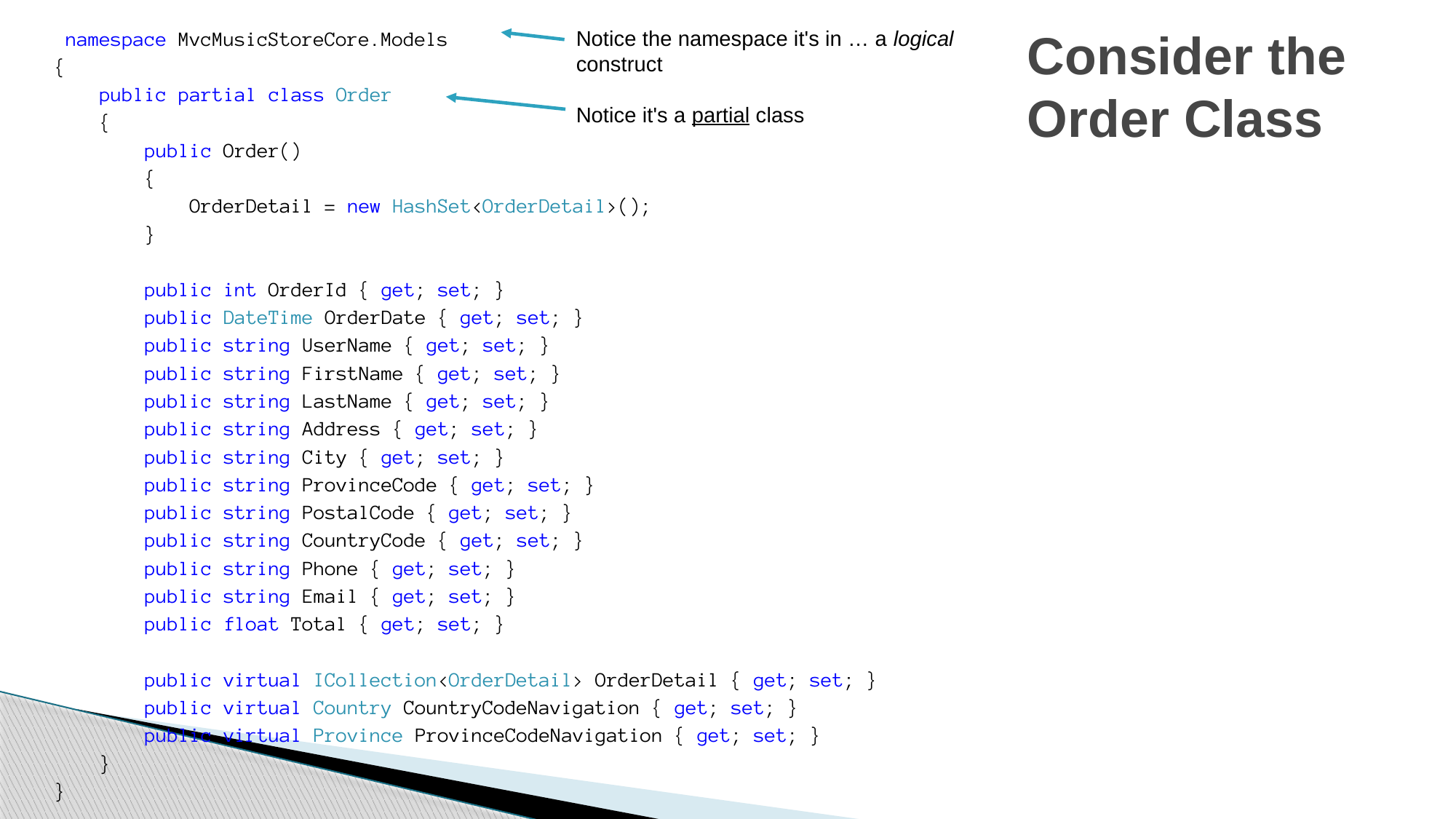

# Consider the Order Class
  namespace MvcMusicStoreCore.Models
{
    public partial class Order
    {
        public Order()
        {
            OrderDetail = new HashSet<OrderDetail>();
        }

        public int OrderId { get; set; }
        public DateTime OrderDate { get; set; }
        public string UserName { get; set; }
        public string FirstName { get; set; }
        public string LastName { get; set; }
        public string Address { get; set; }
        public string City { get; set; }
        public string ProvinceCode { get; set; }
        public string PostalCode { get; set; }
        public string CountryCode { get; set; }
        public string Phone { get; set; }
        public string Email { get; set; }
        public float Total { get; set; }

        public virtual ICollection<OrderDetail> OrderDetail { get; set; }
        public virtual Country CountryCodeNavigation { get; set; }
        public virtual Province ProvinceCodeNavigation { get; set; }
    }
}
Notice the namespace it's in … a logical construct

Notice it's a partial class